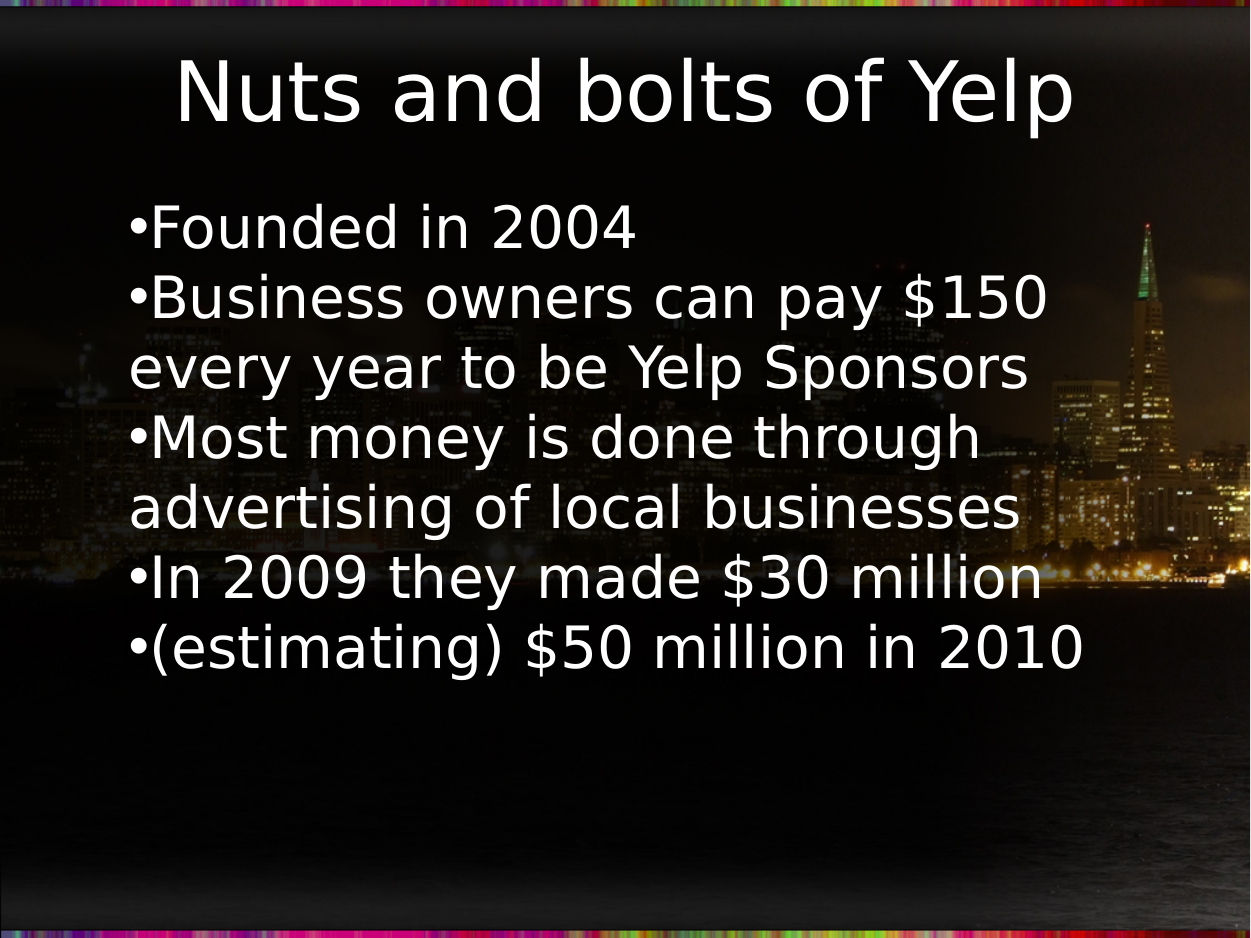

# Nuts and bolts of Yelp
Founded in 2004
Business owners can pay $150 every year to be Yelp Sponsors
Most money is done through advertising of local businesses
In 2009 they made $30 million
(estimating) $50 million in 2010